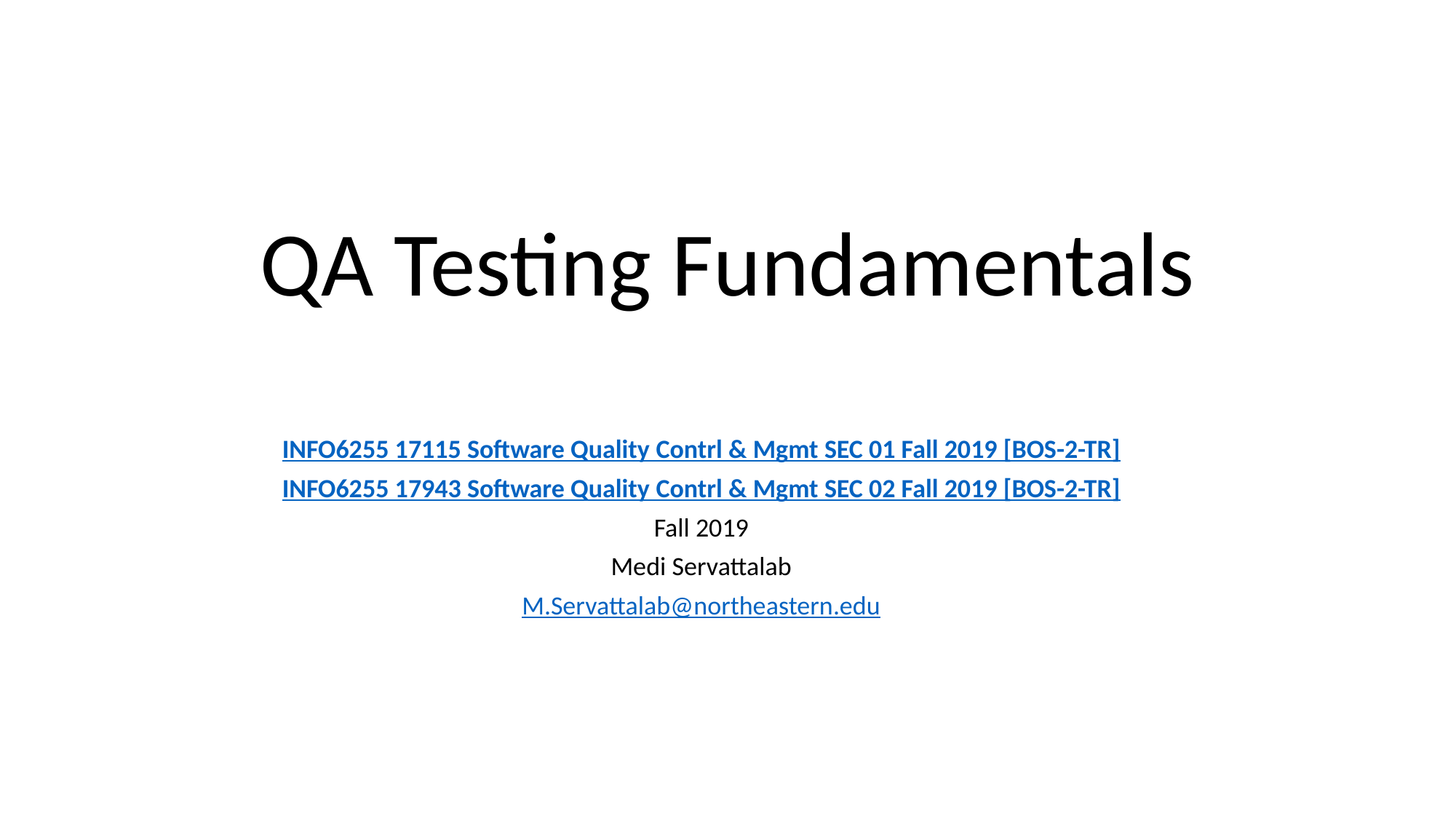

# QA Testing Fundamentals
INFO6255 17115 Software Quality Contrl & Mgmt SEC 01 Fall 2019 [BOS-2-TR]
INFO6255 17943 Software Quality Contrl & Mgmt SEC 02 Fall 2019 [BOS-2-TR]
Fall 2019
Medi Servattalab
M.Servattalab@northeastern.edu